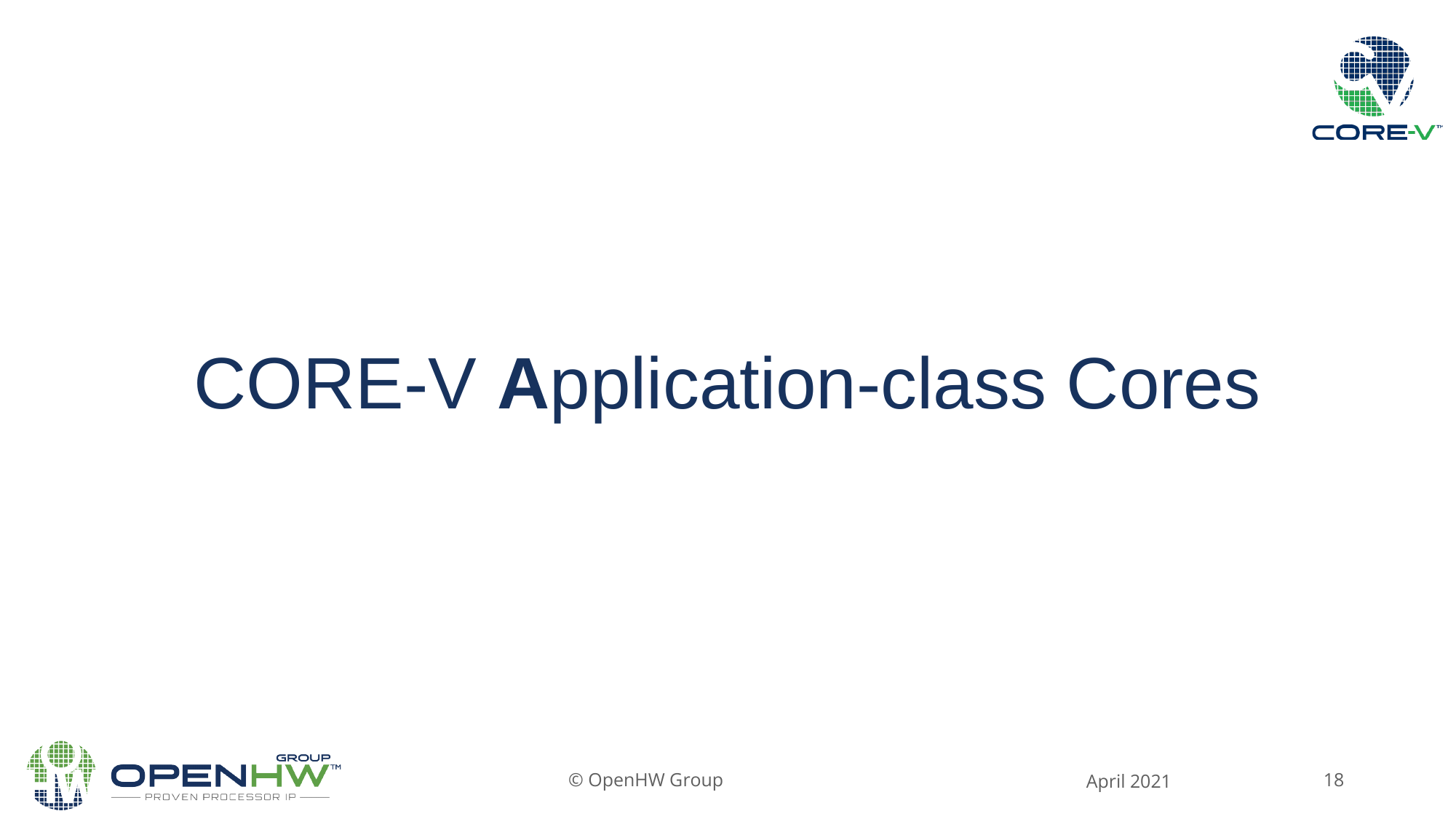

# CORE-V Application-class Cores

© OpenHW Group
April 2021
18